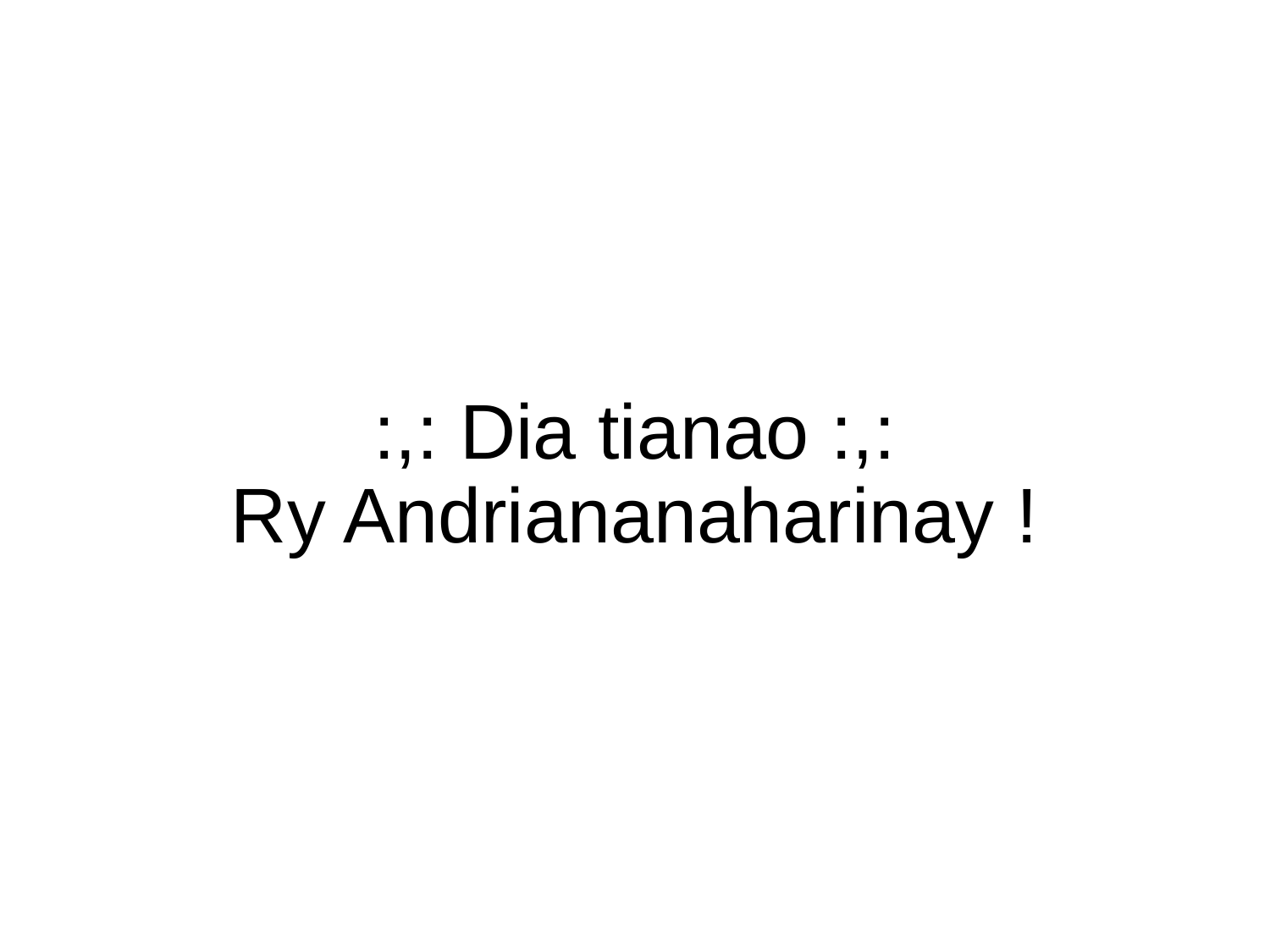

:,: Dia tianao :,:
Ry Andriananaharinay !